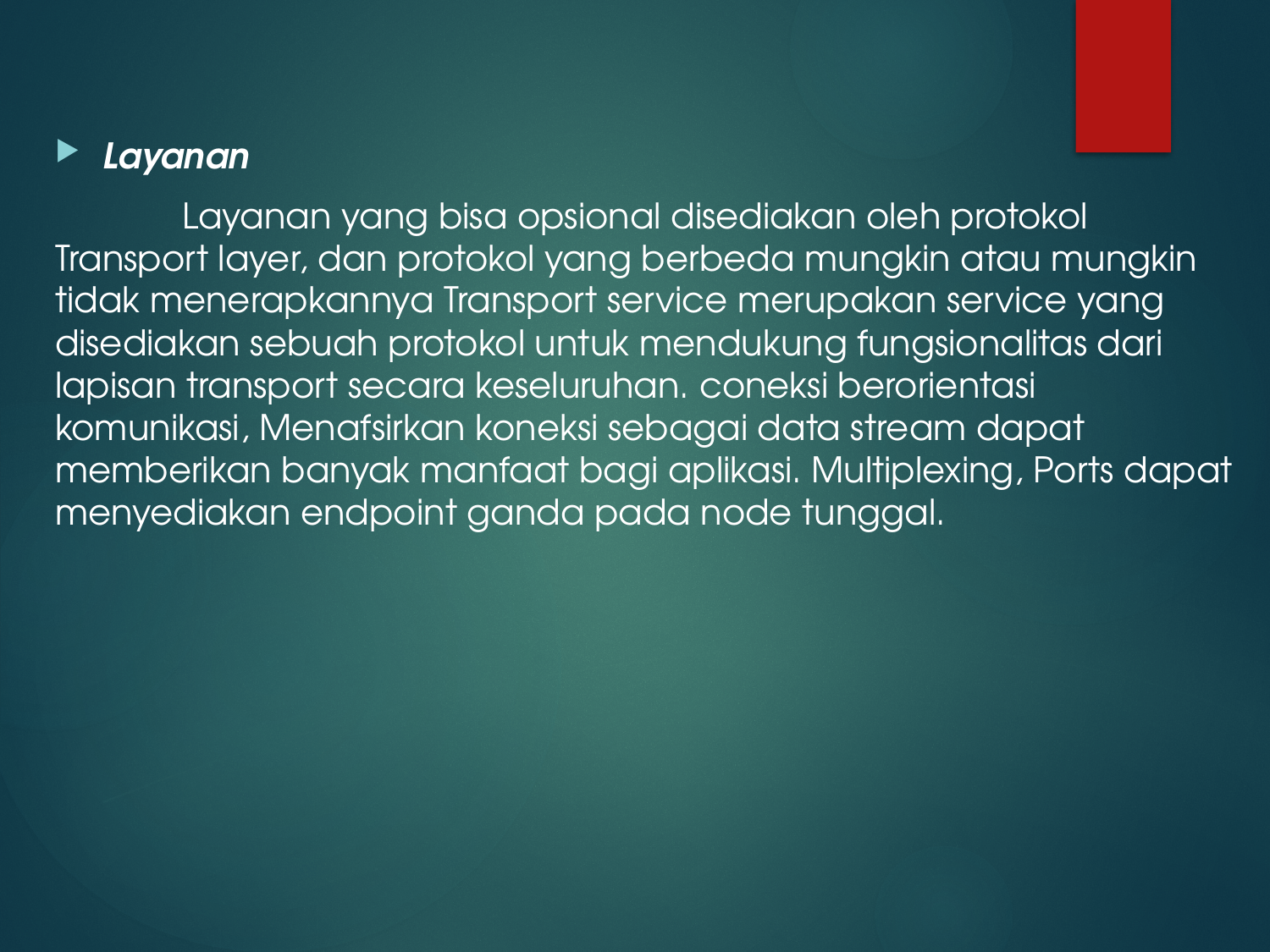

Layanan
	Layanan yang bisa opsional disediakan oleh protokol Transport layer, dan protokol yang berbeda mungkin atau mungkin tidak menerapkannya Transport service merupakan service yang disediakan sebuah protokol untuk mendukung fungsionalitas dari lapisan transport secara keseluruhan. coneksi berorientasi komunikasi, Menafsirkan koneksi sebagai data stream dapat memberikan banyak manfaat bagi aplikasi. Multiplexing, Ports dapat menyediakan endpoint ganda pada node tunggal.